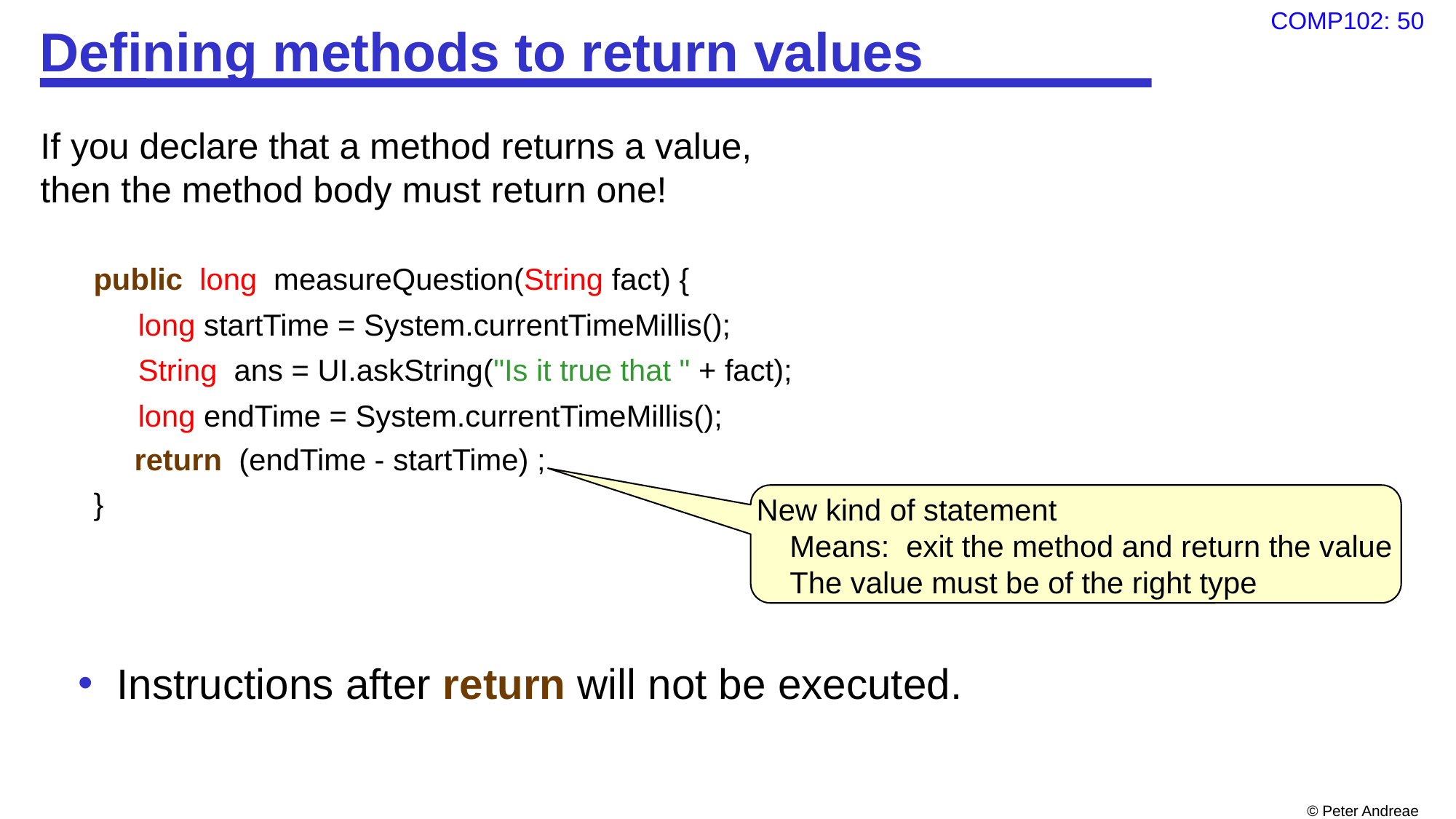

# Defining methods to return values
If you declare that a method returns a value,
then the method body must return one!

public  long  measureQuestion(String fact) {
long startTime = System.currentTimeMillis();
String  ans = UI.askString("Is it true that " + fact);
long endTime = System.currentTimeMillis();
UI.printf("You took %d milliseconds\n" ,  (endTime - startTime) );
}

Instructions after return will not be executed.

return  (endTime - startTime) ;

New kind of statement
    Means:  exit the method and return the value
    The value must be of the right type